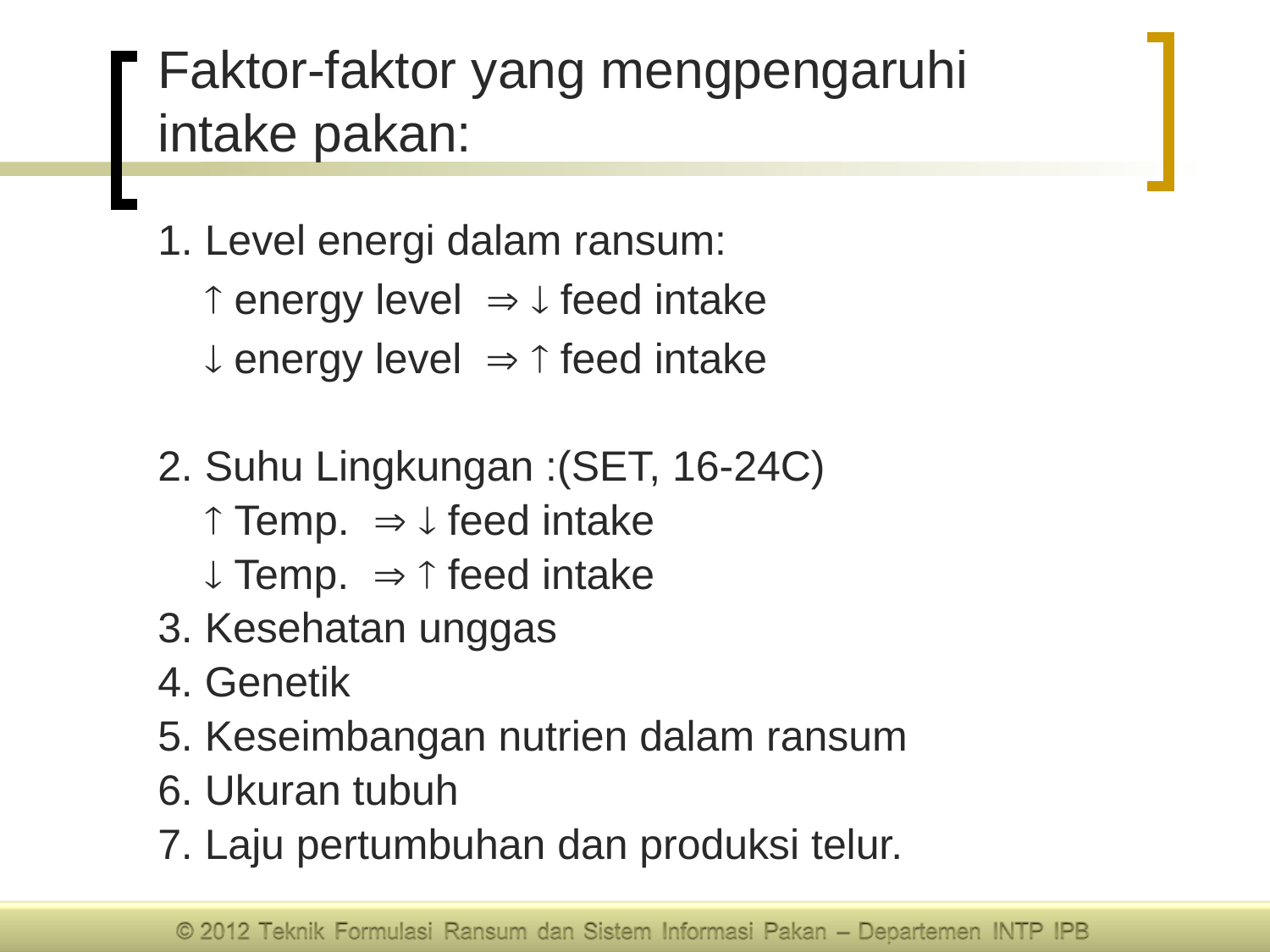

# Faktor-faktor yang mengpengaruhi intake pakan:
1. Level energi dalam ransum:
    ↑ energy level  ⇒ ↓ feed intake
    ↓ energy level  ⇒ ↑ feed intake

2. Suhu Lingkungan :(SET, 16-24C)
    ↑ Temp.  ⇒ ↓ feed intake
    ↓ Temp.  ⇒ ↑ feed intake
3. Kesehatan unggas
4. Genetik
5. Keseimbangan nutrien dalam ransum
6. Ukuran tubuh
7. Laju pertumbuhan dan produksi telur.